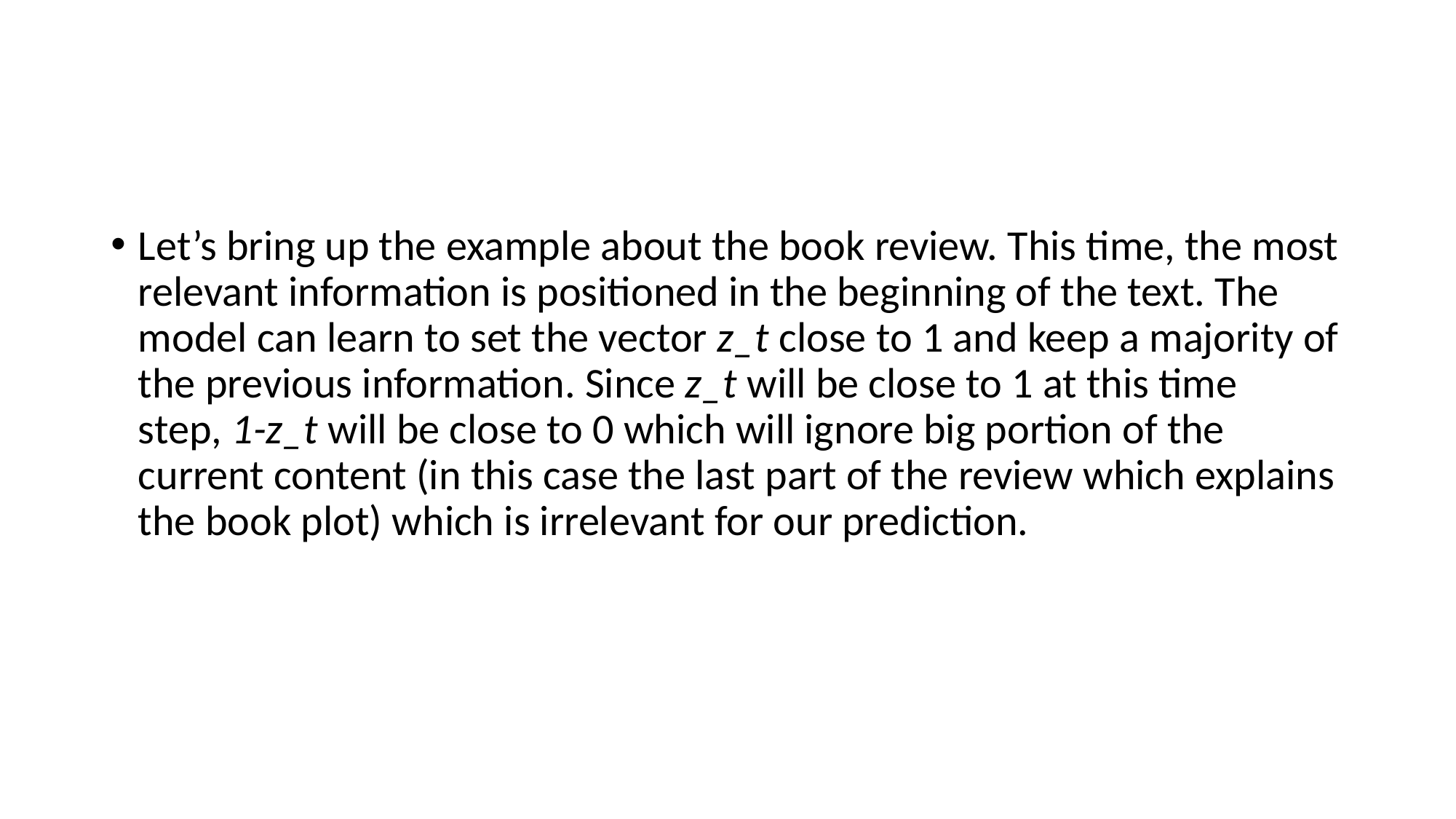

#
Let’s bring up the example about the book review. This time, the most relevant information is positioned in the beginning of the text. The model can learn to set the vector z_t close to 1 and keep a majority of the previous information. Since z_t will be close to 1 at this time step, 1-z_t will be close to 0 which will ignore big portion of the current content (in this case the last part of the review which explains the book plot) which is irrelevant for our prediction.